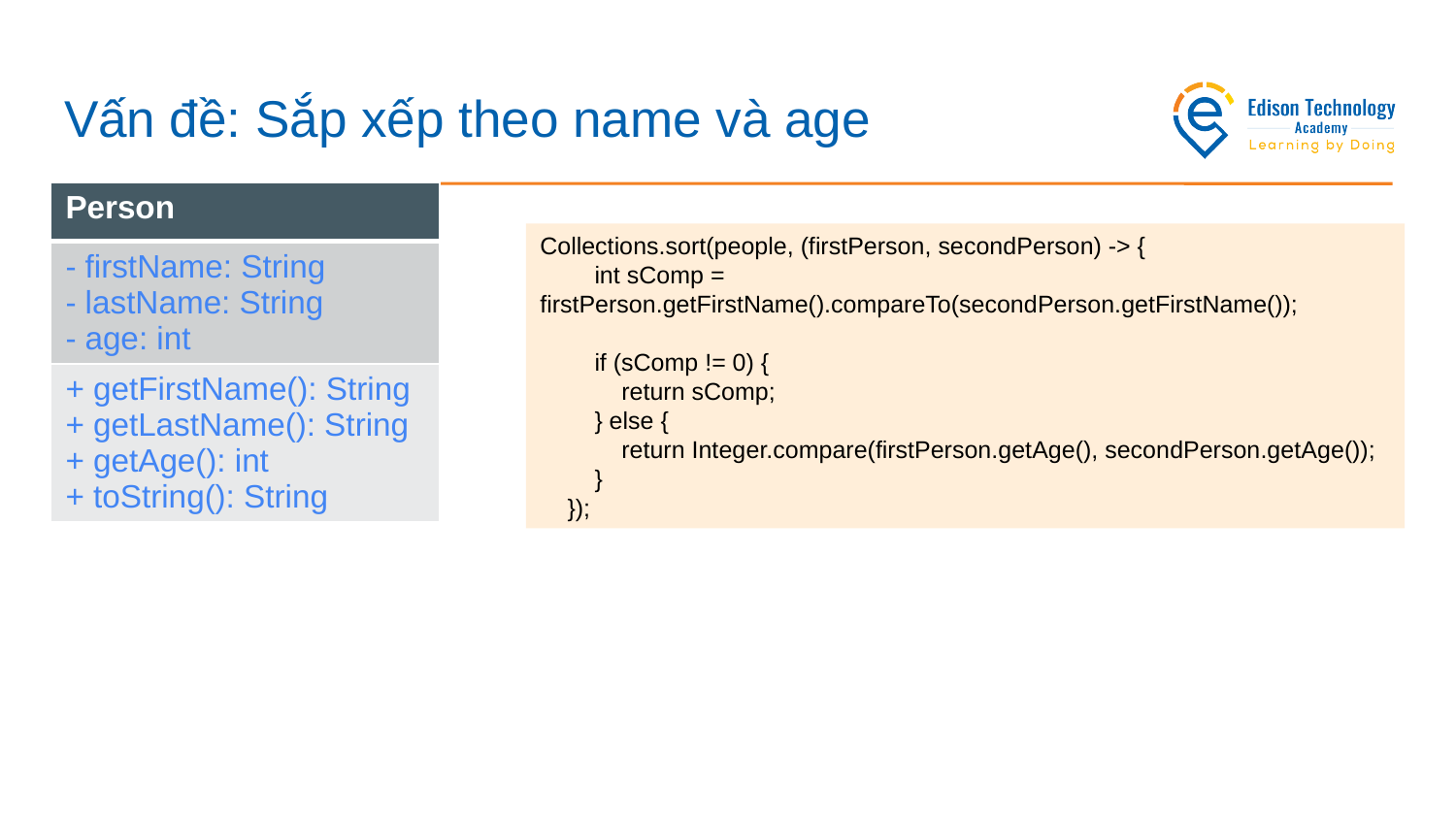

# Vấn đề: Sắp xếp theo name và age
| Person |
| --- |
| - firstName: String - lastName: String - age: int |
| + getFirstName(): String + getLastName(): String + getAge(): int + toString(): String |

Collections.sort(people, (firstPerson, secondPerson) -> {
        int sComp = firstPerson.getFirstName().compareTo(secondPerson.getFirstName());

        if (sComp != 0) {
            return sComp;
        } else {
            return Integer.compare(firstPerson.getAge(), secondPerson.getAge());
        }
    });